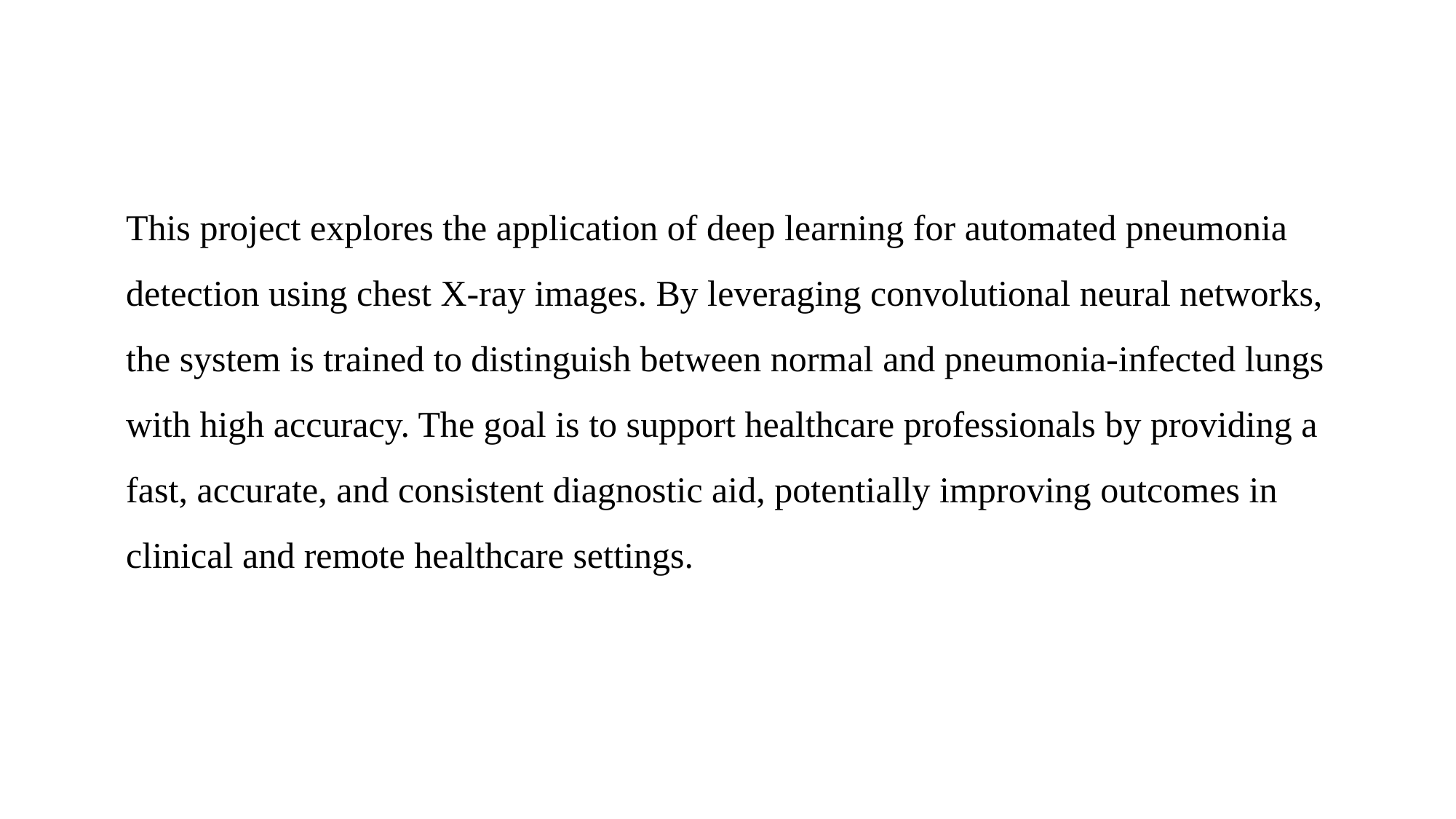

This project explores the application of deep learning for automated pneumonia detection using chest X-ray images. By leveraging convolutional neural networks, the system is trained to distinguish between normal and pneumonia-infected lungs with high accuracy. The goal is to support healthcare professionals by providing a fast, accurate, and consistent diagnostic aid, potentially improving outcomes in clinical and remote healthcare settings.